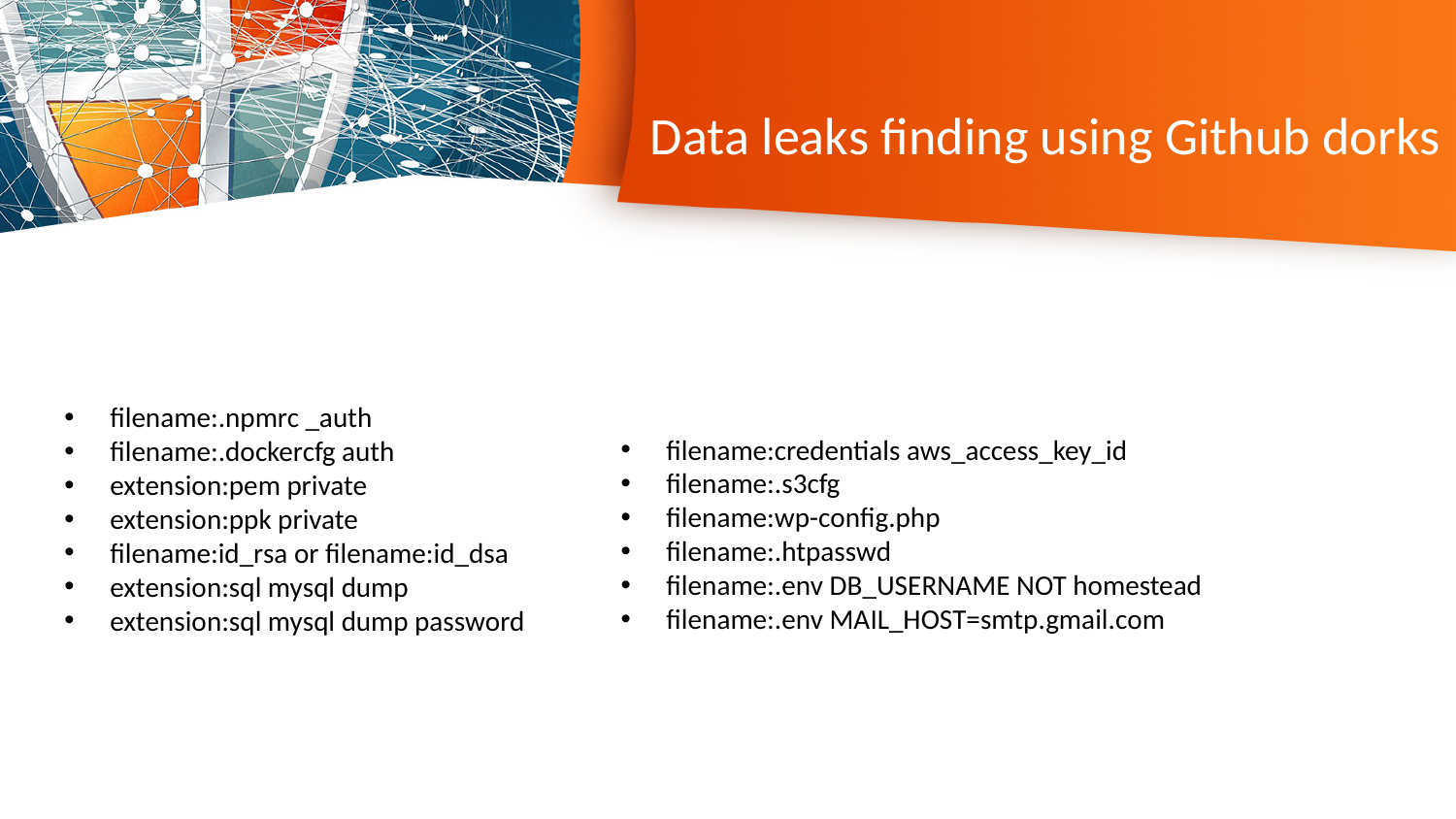

Data leaks finding using Github dorks
filename:.npmrc _auth
filename:.dockercfg auth
extension:pem private
extension:ppk private
filename:id_rsa or filename:id_dsa
extension:sql mysql dump
extension:sql mysql dump password

filename:credentials aws_access_key_id
filename:.s3cfg
filename:wp-config.php
filename:.htpasswd
filename:.env DB_USERNAME NOT homestead
filename:.env MAIL_HOST=smtp.gmail.com